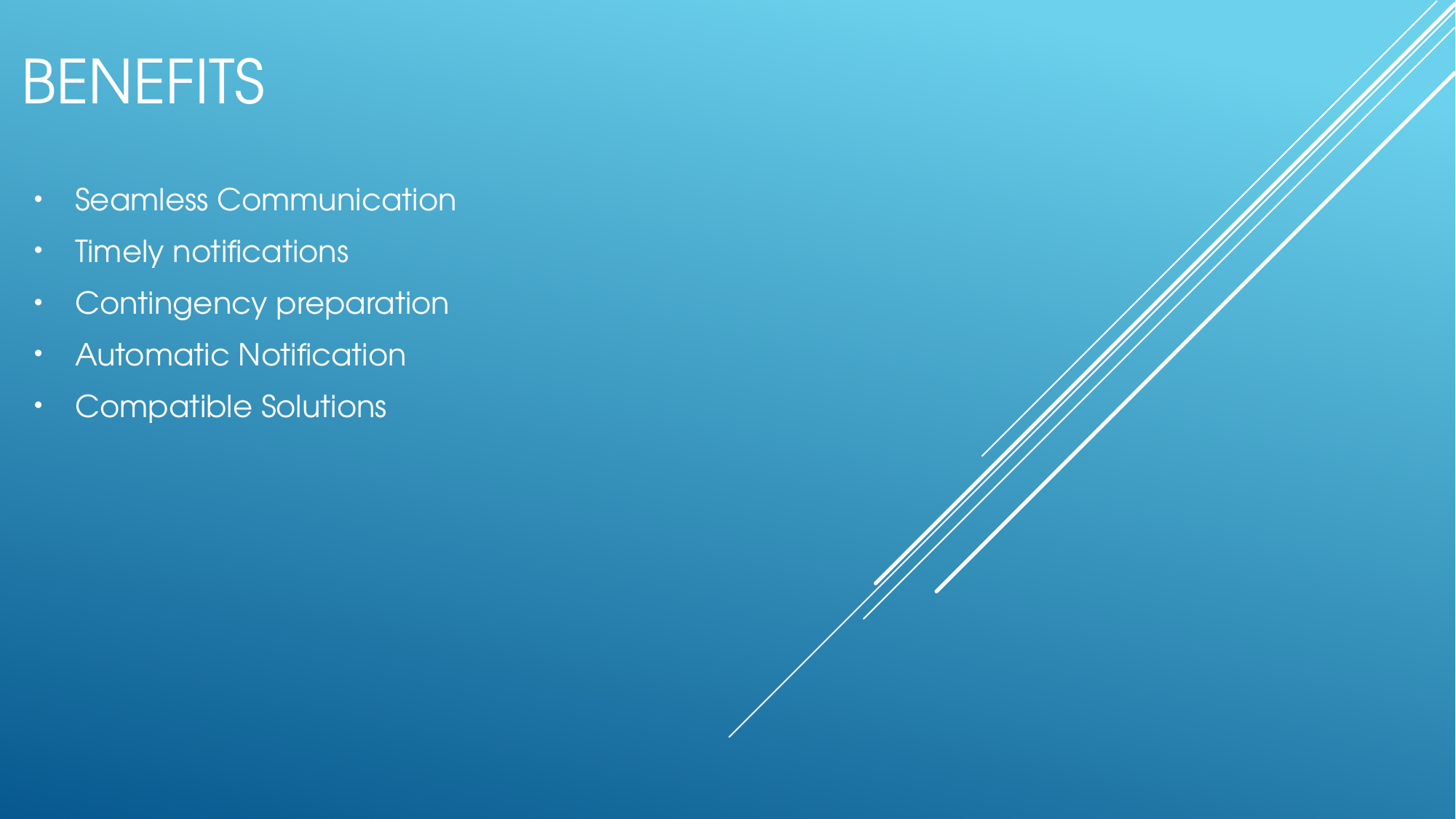

# BENEFITS

Seamless Communication
Timely notifications
Contingency preparation
Automatic Notification
Compatible Solutions